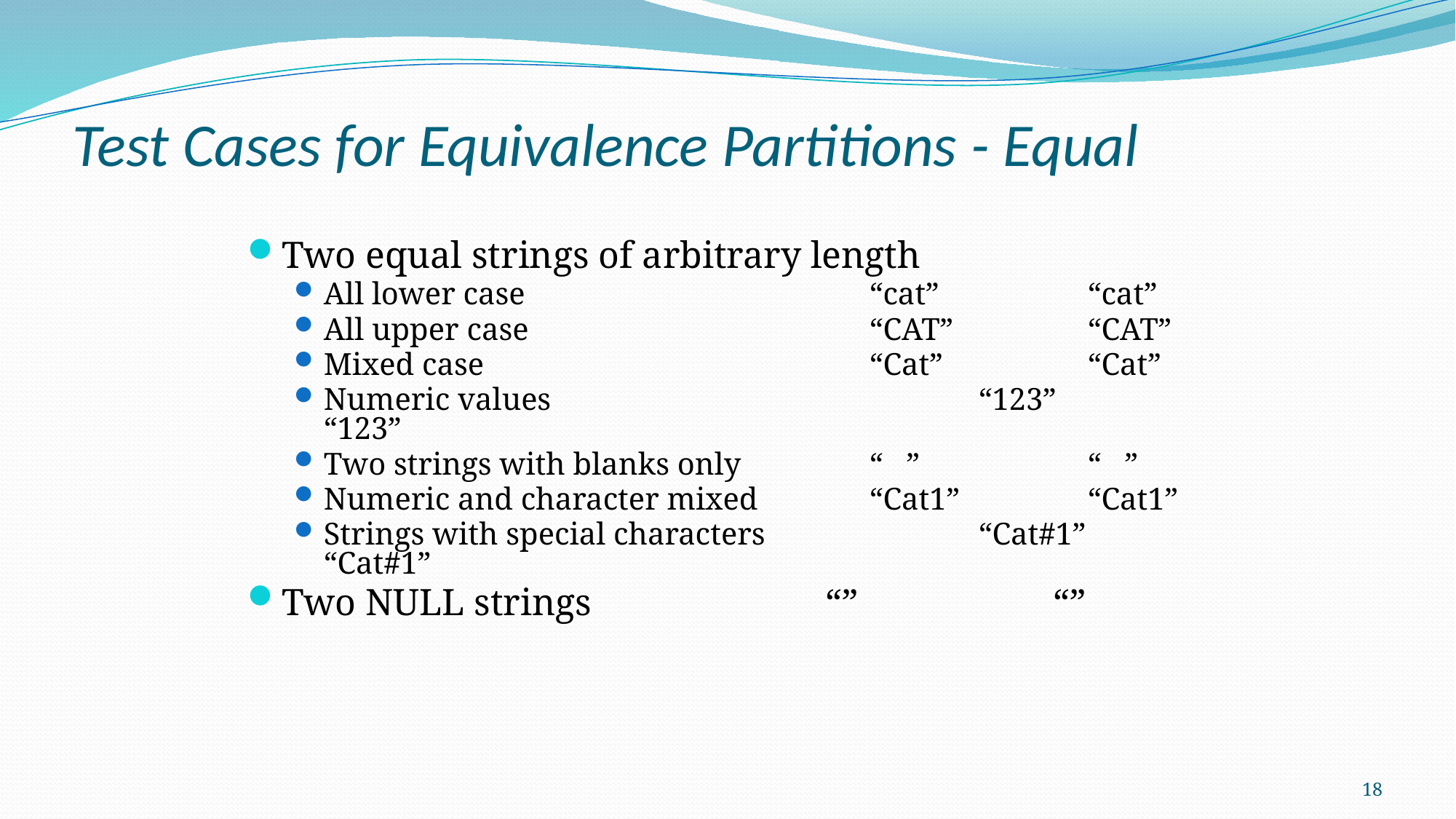

# Test Cases for Equivalence Partitions - Equal
Two equal strings of arbitrary length
All lower case				“cat”		“cat”
All upper case				“CAT”		“CAT”
Mixed case				“Cat”		“Cat”
Numeric values				“123”		“123”
Two strings with blanks only		“   ”	 	“   ”
Numeric and character mixed		“Cat1”		“Cat1”
Strings with special characters		“Cat#1”	      	“Cat#1”
Two NULL strings			“”		 “”

18